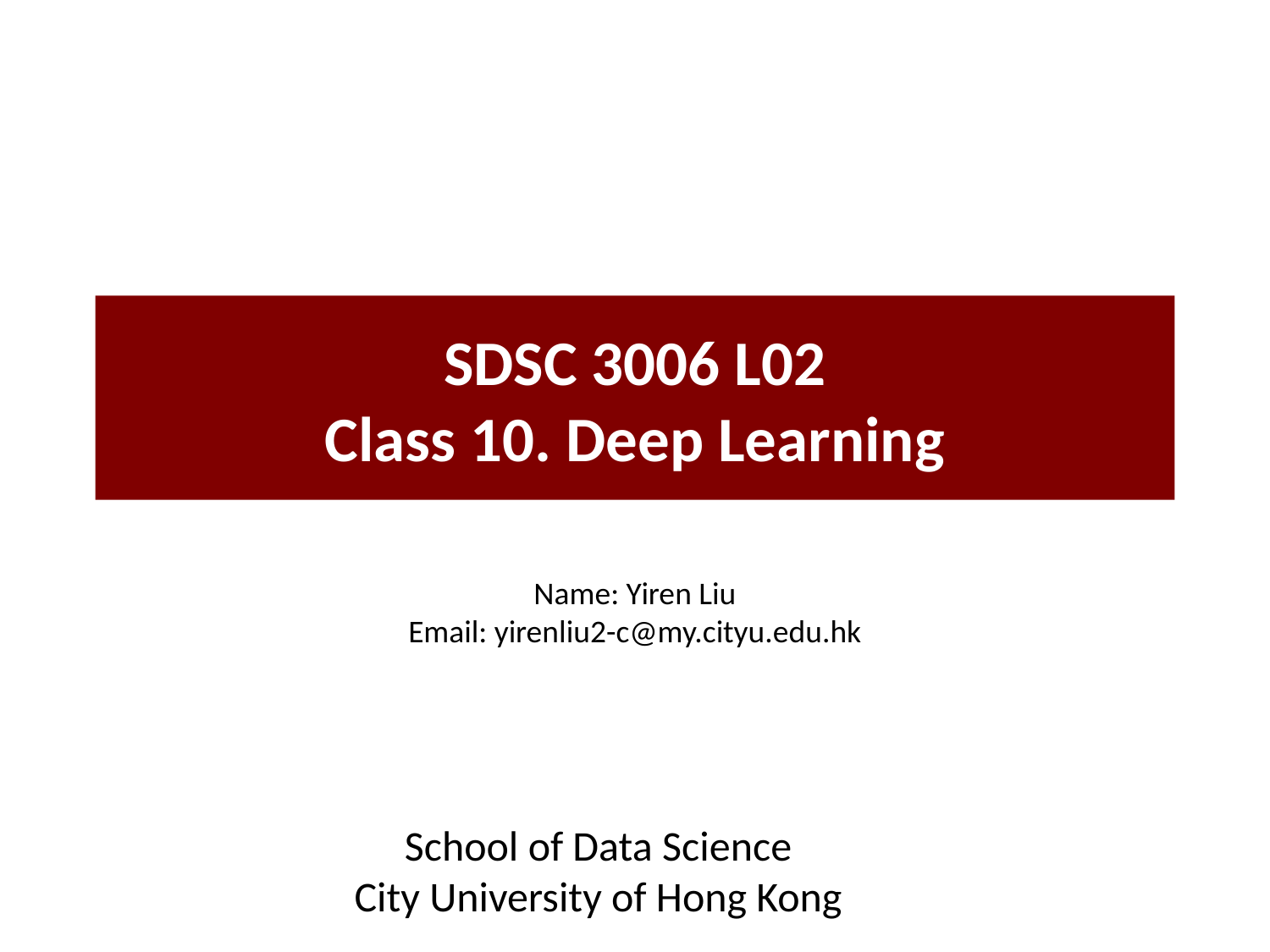

# SDSC 3006 L02 Class 10. Deep Learning
Name: Yiren Liu
Email: yirenliu2-c@my.cityu.edu.hk
School of Data Science
City University of Hong Kong